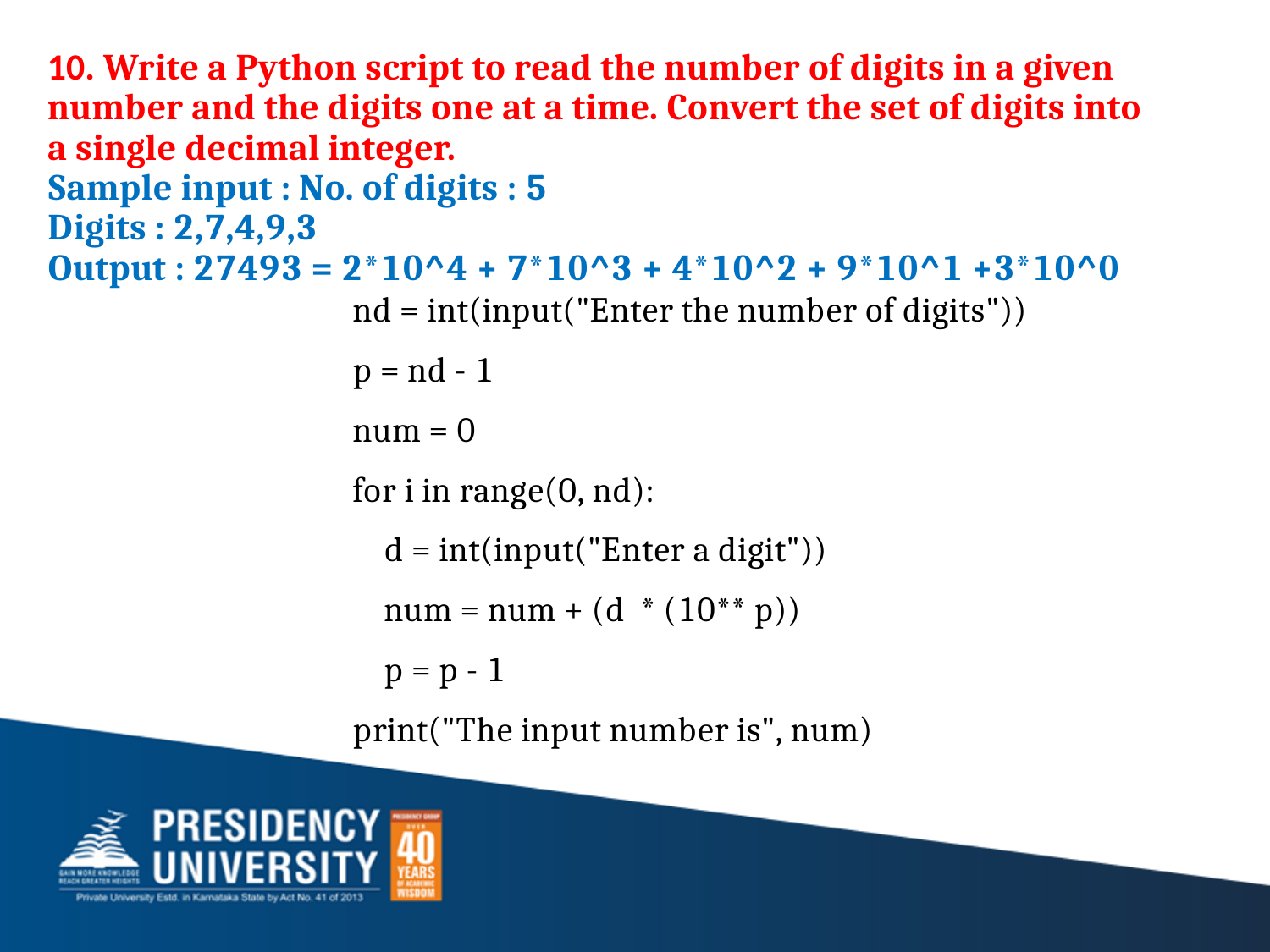

# 10. Write a Python script to read the number of digits in a given number and the digits one at a time. Convert the set of digits into a single decimal integer. Sample input : No. of digits : 5 Digits : 2,7,4,9,3 Output : 27493 = 2*10^4 + 7*10^3 + 4*10^2 + 9*10^1 +3*10^0
nd = int(input("Enter the number of digits"))
p = nd - 1
num = 0
for i in range(0, nd):
    d = int(input("Enter a digit"))
    num = num + (d  * (10** p))
    p = p - 1
print("The input number is", num)